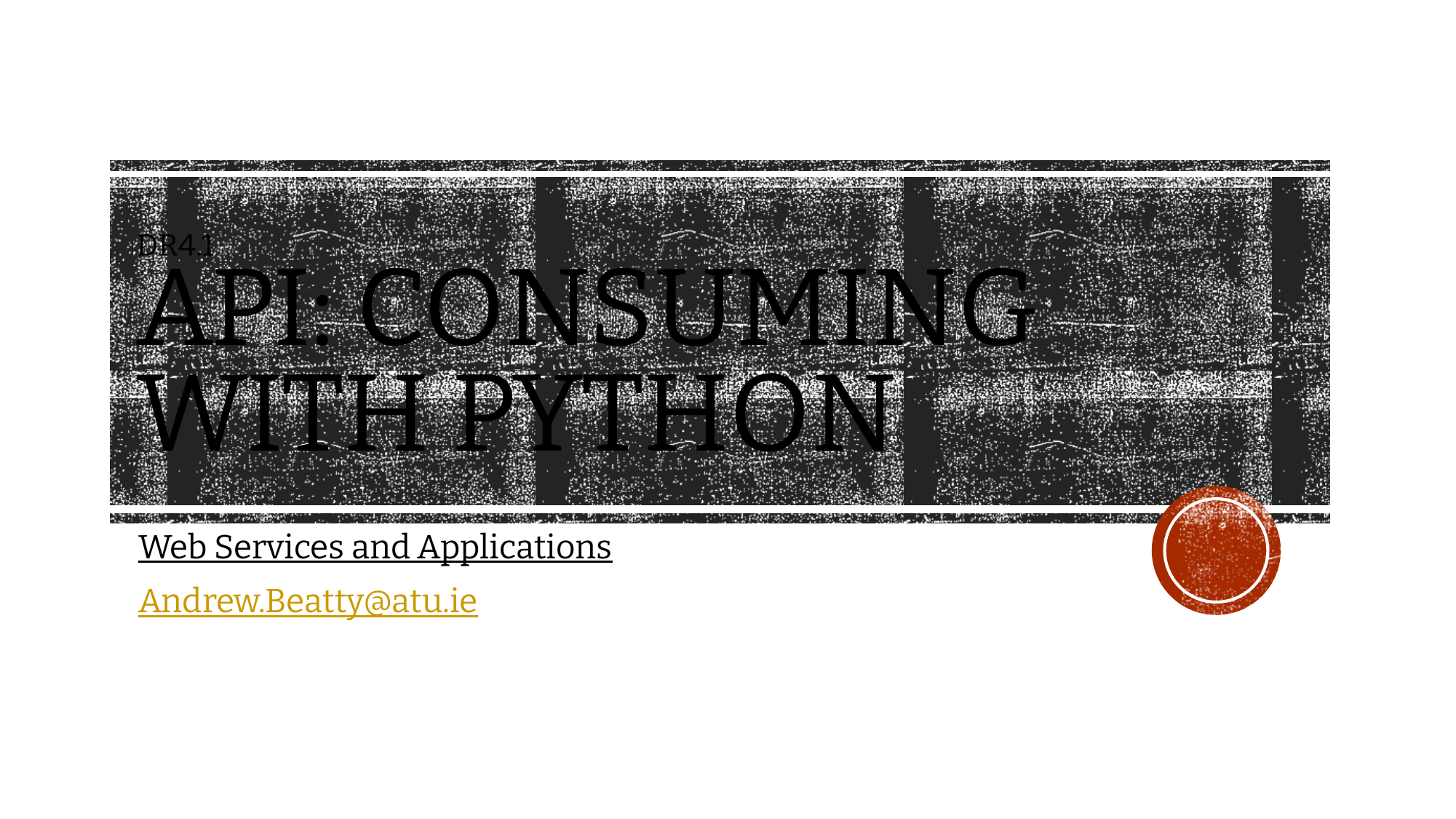

# DR4.1 API: Consuming with python
Web Services and Applications
Andrew.Beatty@atu.ie